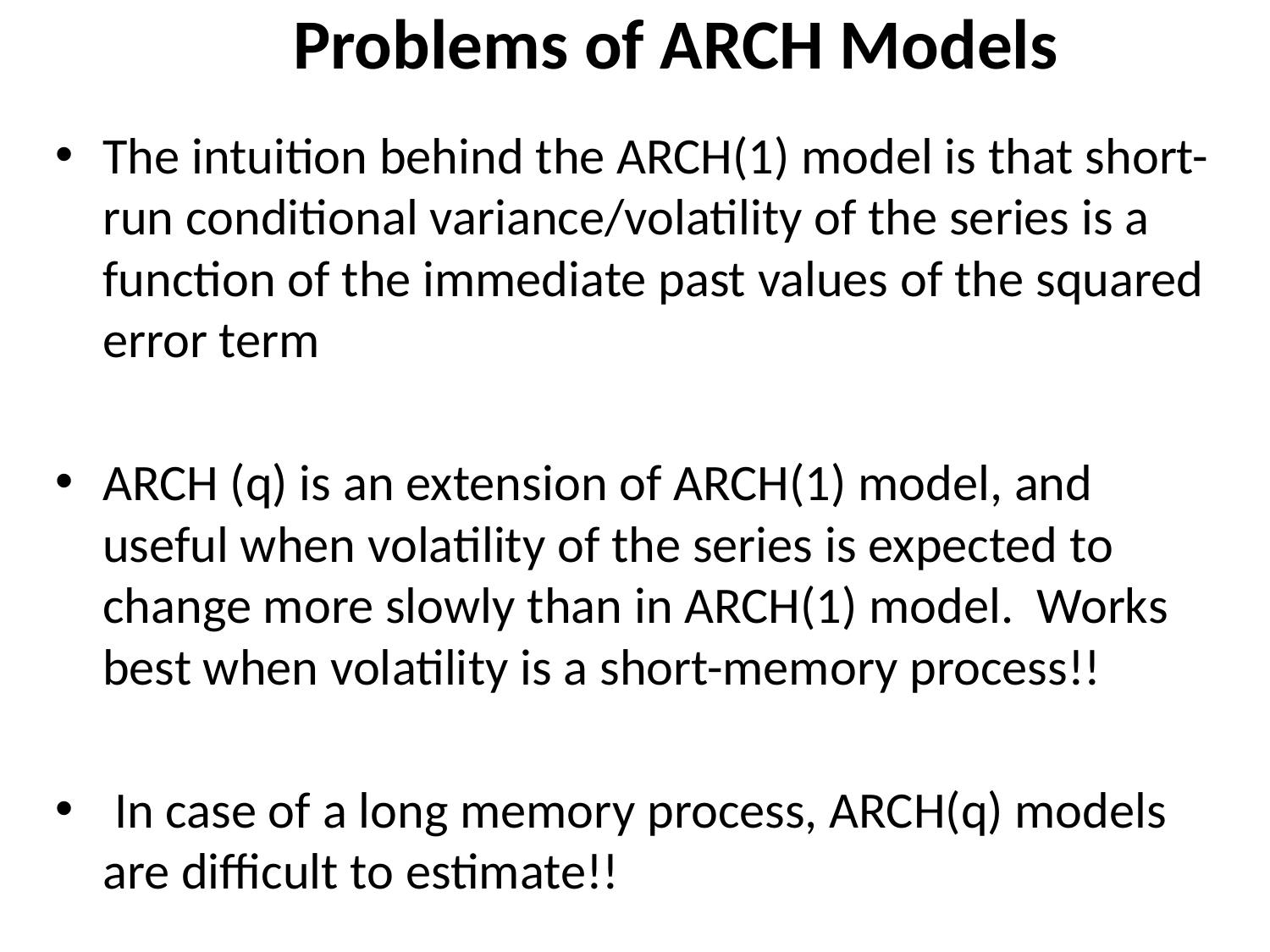

# Problems of ARCH Models
The intuition behind the ARCH(1) model is that short-run conditional variance/volatility of the series is a function of the immediate past values of the squared error term

ARCH (q) is an extension of ARCH(1) model, and useful when volatility of the series is expected to change more slowly than in ARCH(1) model.  Works best when volatility is a short-memory process!!

 In case of a long memory process, ARCH(q) models are difficult to estimate!!